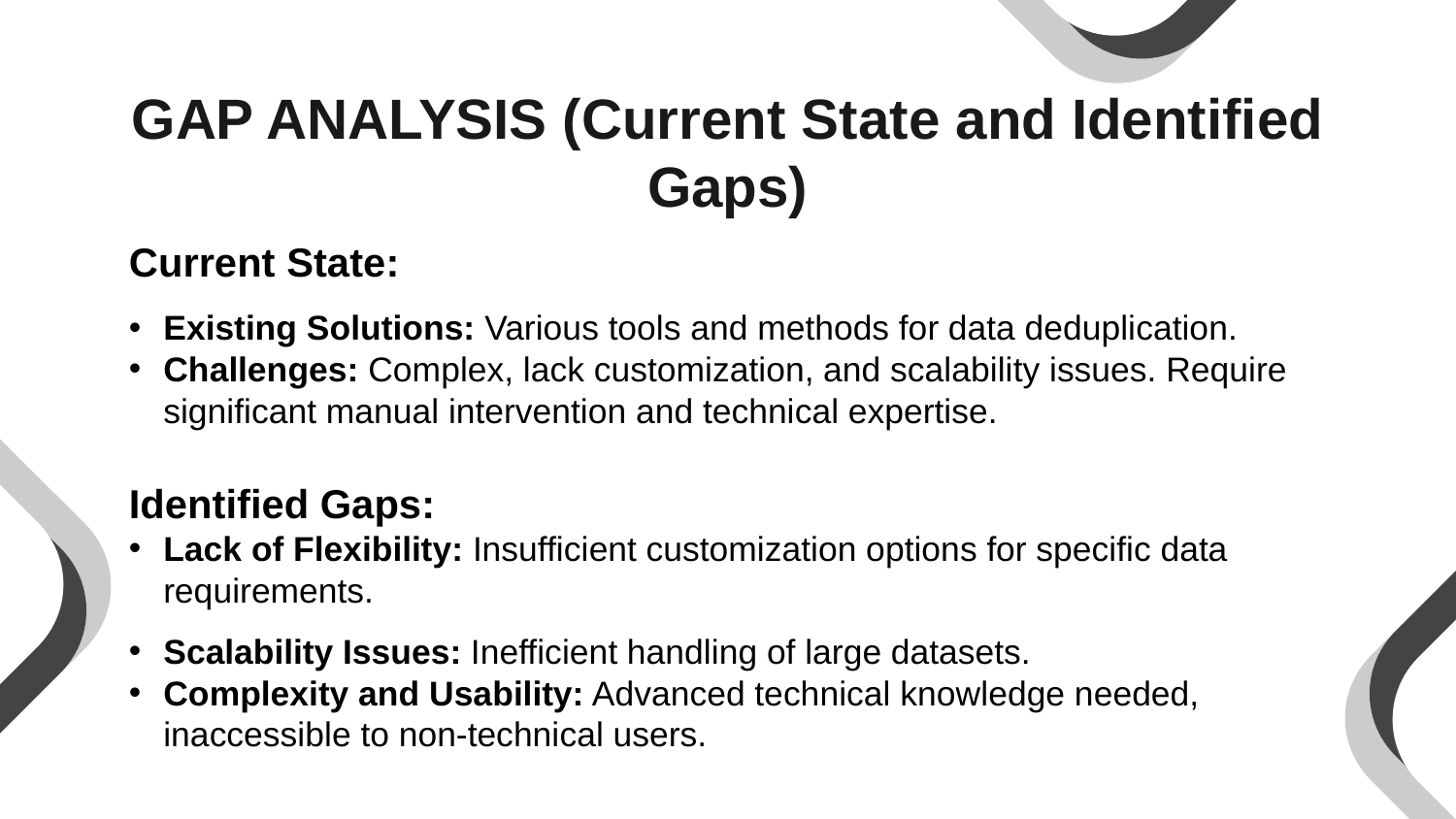

# GAP ANALYSIS (Current State and Identified Gaps)
Current State:
Existing Solutions: Various tools and methods for data deduplication.
Challenges: Complex, lack customization, and scalability issues. Require significant manual intervention and technical expertise.
Identified Gaps:
Lack of Flexibility: Insufficient customization options for specific data requirements.
Scalability Issues: Inefficient handling of large datasets.
Complexity and Usability: Advanced technical knowledge needed, inaccessible to non-technical users.